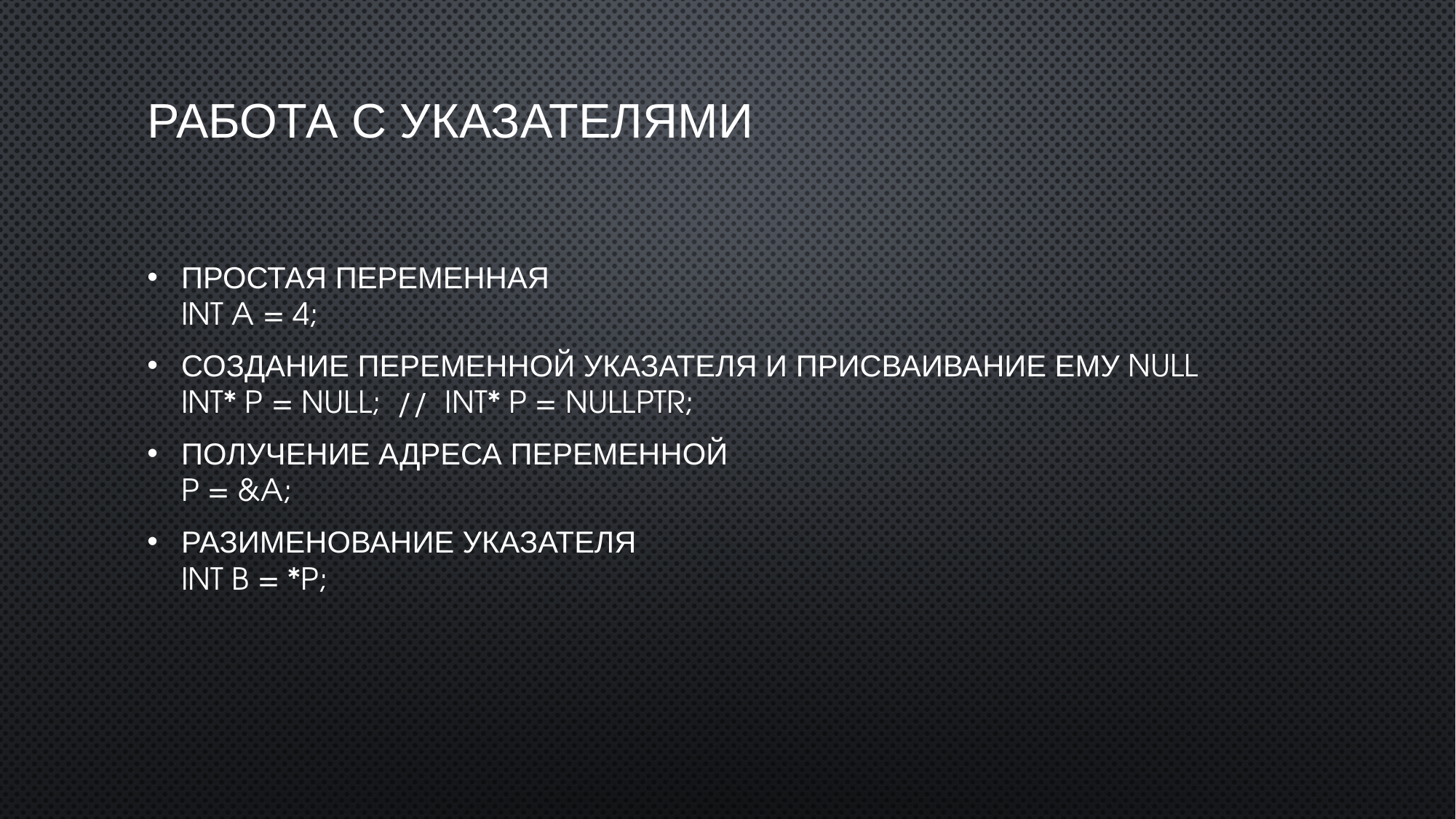

# Работа с указателями
Простая переменная
int a = 4;
Создание переменной указателя и присваивание ему NULL
int* p = null;  //  int* p = nullptr;
Получение адреса переменной
p = &a;
Разименование указателя
int b = *p;